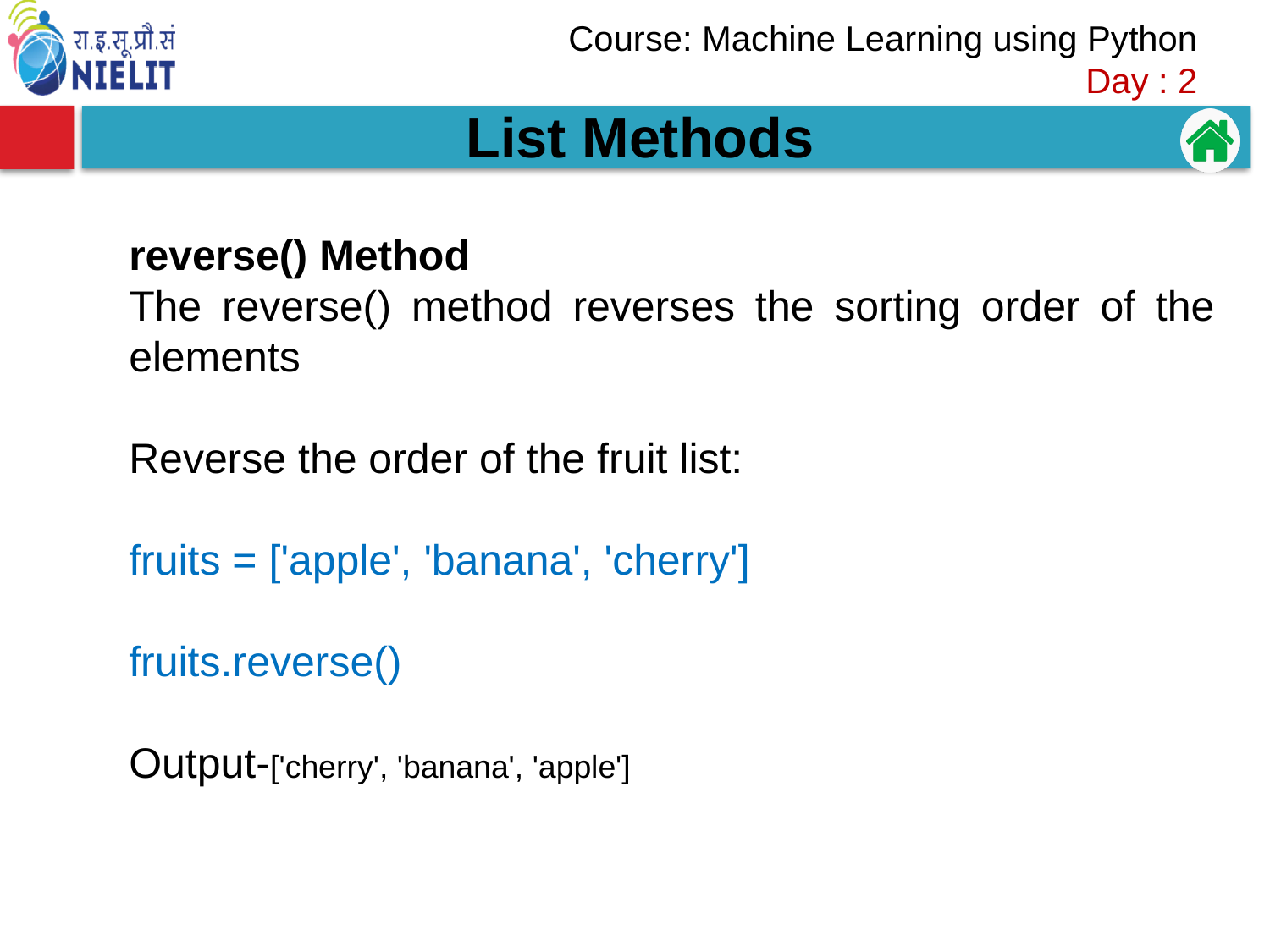

List Methods
reverse() Method
The reverse() method reverses the sorting order of the elements

Reverse the order of the fruit list:

fruits = ['apple', 'banana', 'cherry']
fruits.reverse()

Output-['cherry', 'banana', 'apple']